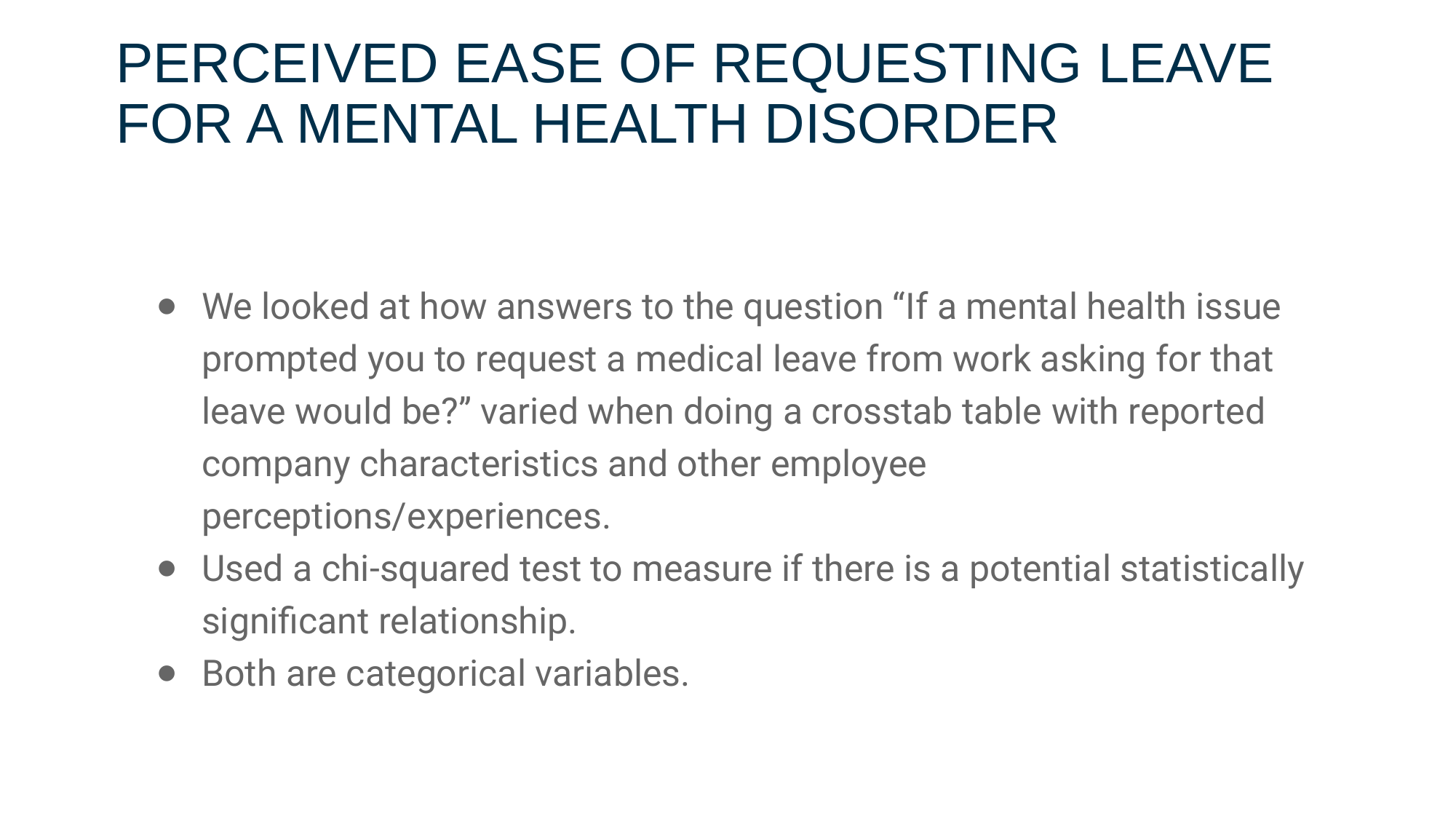

# PERCEIVED EASE OF REQUESTING LEAVE FOR A MENTAL HEALTH DISORDER
We looked at how answers to the question “If a mental health issue prompted you to request a medical leave from work asking for that leave would be?” varied when doing a crosstab table with reported company characteristics and other employee perceptions/experiences.
Used a chi-squared test to measure if there is a potential statistically significant relationship.
Both are categorical variables.